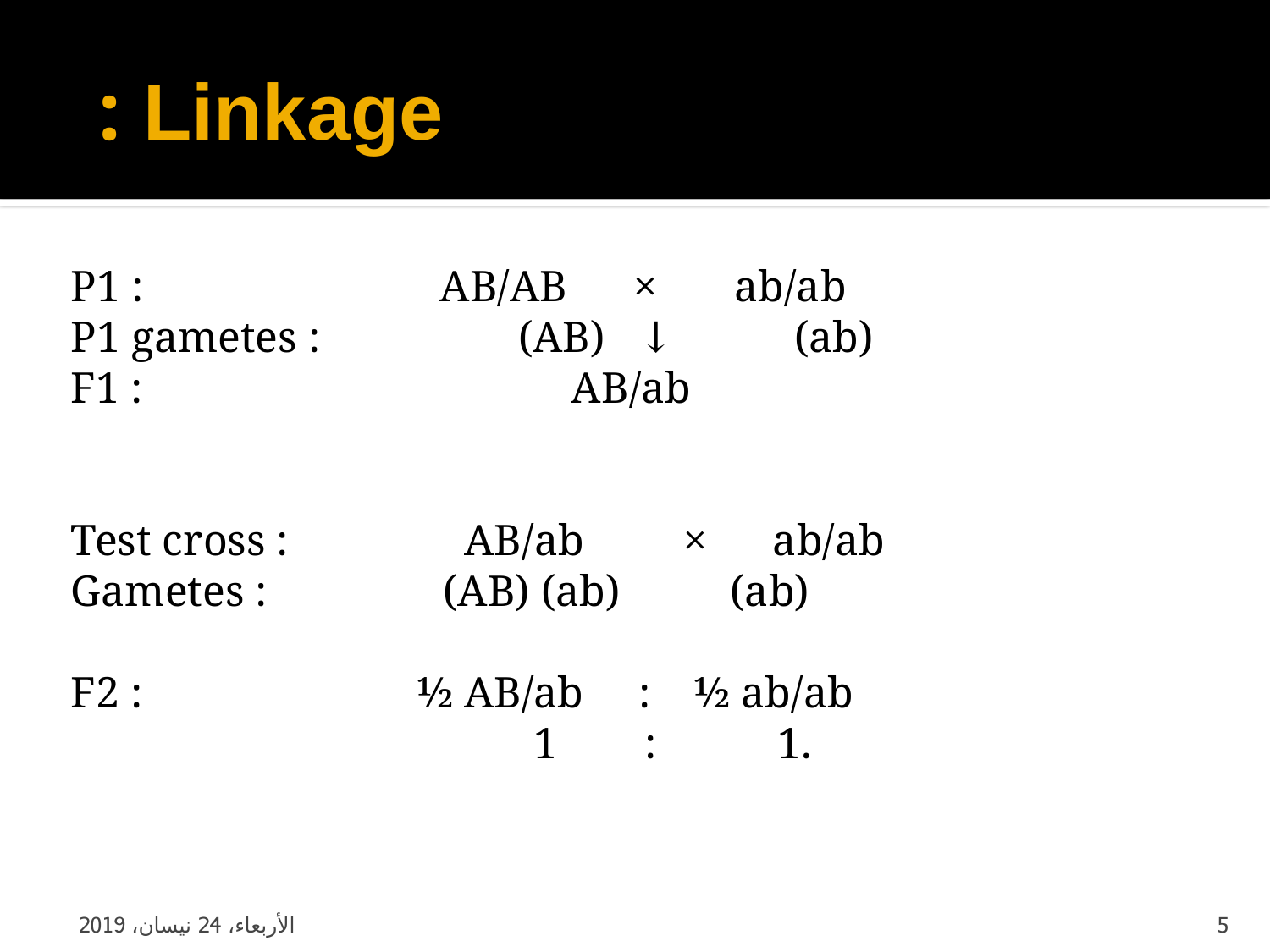

# Linkage :
P1 :                           AB/AB      ×       ab/ab
P1 gametes :                  (AB)   ↓           (ab)
F1 :                                       AB/ab

Test cross :                AB/ab         ×      ab/ab
Gametes :                (AB) (ab)          (ab)

F2 :                         ½ AB/ab     :    ½ ab/ab
                                          1        :           1.

الأربعاء، 24 نيسان، 2019
5